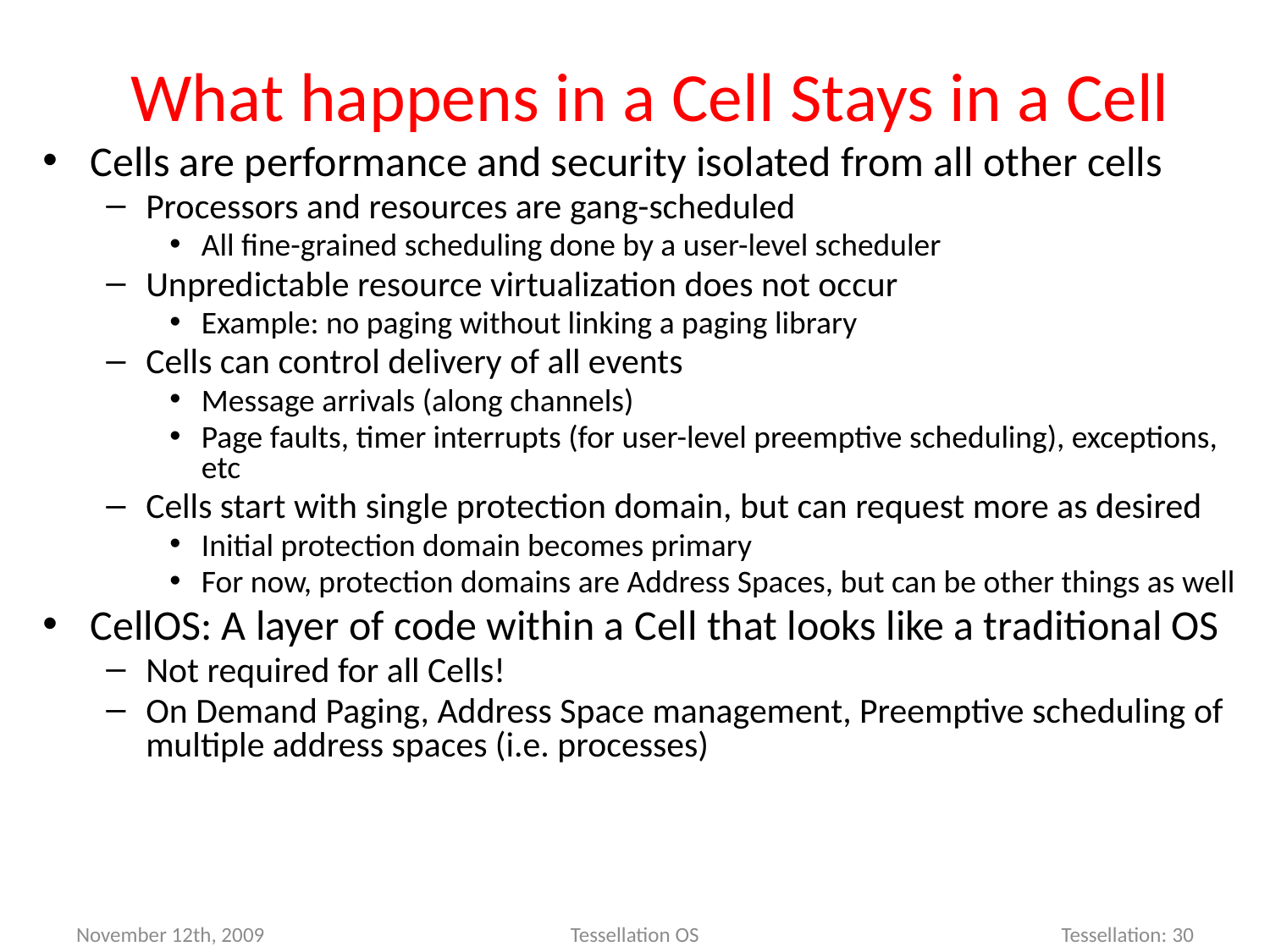

# What happens in a Cell Stays in a Cell
Cells are performance and security isolated from all other cells
Processors and resources are gang-scheduled
All fine-grained scheduling done by a user-level scheduler
Unpredictable resource virtualization does not occur
Example: no paging without linking a paging library
Cells can control delivery of all events
Message arrivals (along channels)
Page faults, timer interrupts (for user-level preemptive scheduling), exceptions, etc
Cells start with single protection domain, but can request more as desired
Initial protection domain becomes primary
For now, protection domains are Address Spaces, but can be other things as well
CellOS: A layer of code within a Cell that looks like a traditional OS
Not required for all Cells!
On Demand Paging, Address Space management, Preemptive scheduling of multiple address spaces (i.e. processes)
Tessellation OS
Tessellation: 30
November 12th, 2009